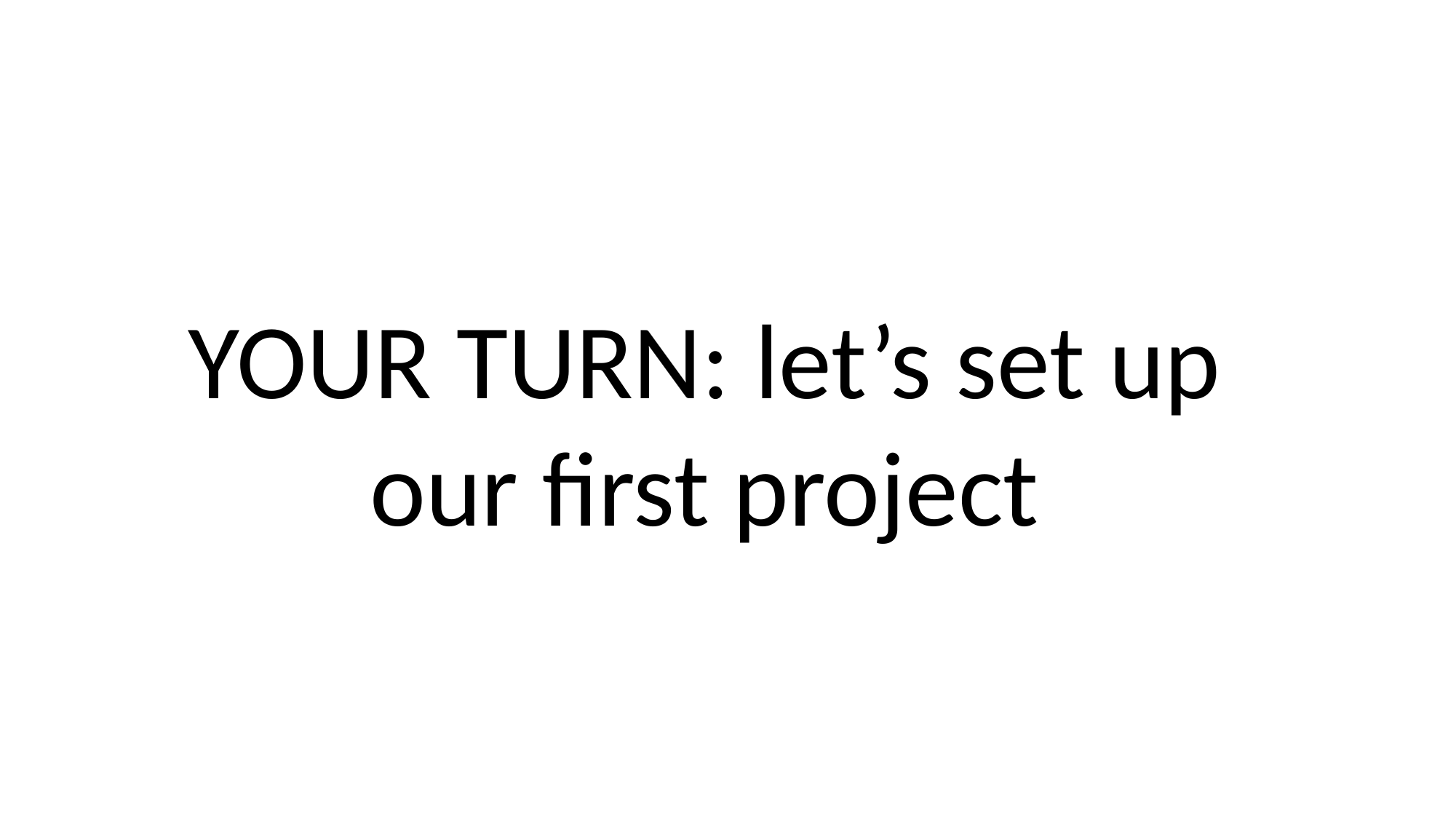

YOUR TURN: let’s set up our first project